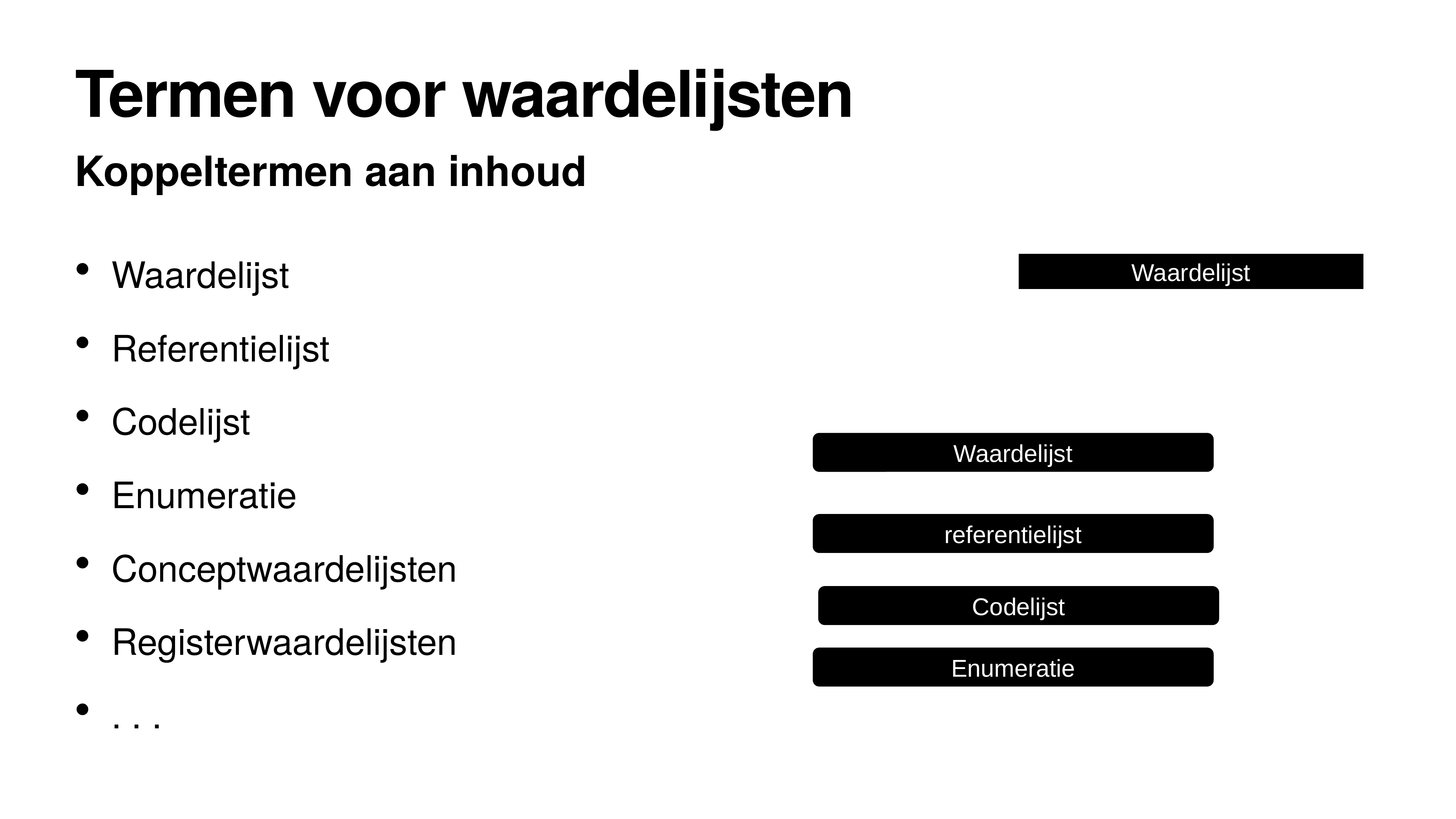

# Termen voor waardelijsten
Koppeltermen aan inhoud
Waardelijst
Referentielijst
Codelijst
Enumeratie
Conceptwaardelijsten
Registerwaardelijsten
. . .
Waardelijst
Waardelijst
referentielijst
Codelijst
Enumeratie